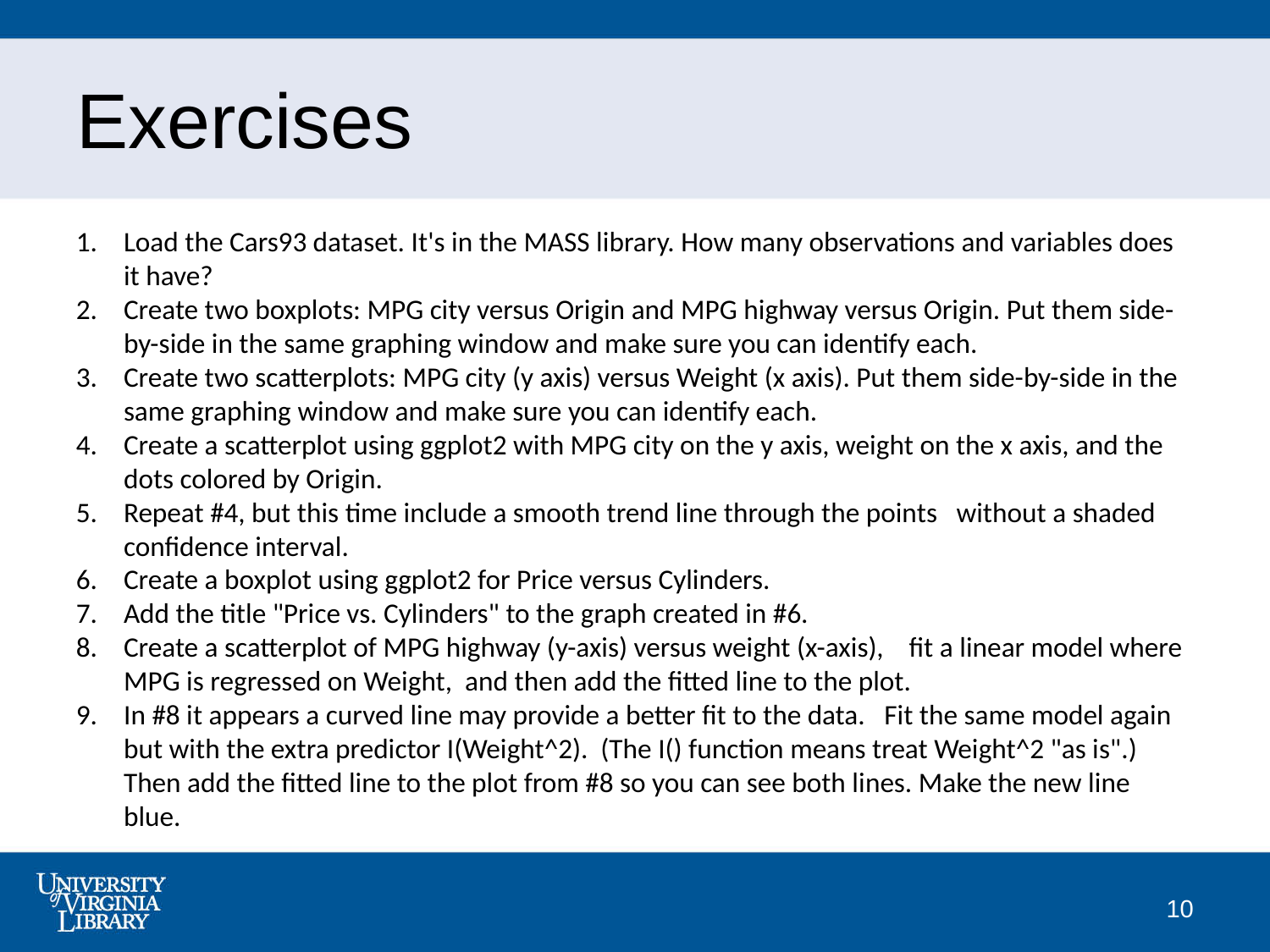

Exercises
Load the Cars93 dataset. It's in the MASS library. How many observations and variables does it have?
Create two boxplots: MPG city versus Origin and MPG highway versus Origin. Put them side-by-side in the same graphing window and make sure you can identify each.
Create two scatterplots: MPG city (y axis) versus Weight (x axis). Put them side-by-side in the same graphing window and make sure you can identify each.
Create a scatterplot using ggplot2 with MPG city on the y axis, weight on the x axis, and the   dots colored by Origin.
Repeat #4, but this time include a smooth trend line through the points   without a shaded confidence interval.
Create a boxplot using ggplot2 for Price versus Cylinders.
Add the title "Price vs. Cylinders" to the graph created in #6.
Create a scatterplot of MPG highway (y-axis) versus weight (x-axis),    fit a linear model where MPG is regressed on Weight,  and then add the fitted line to the plot.
In #8 it appears a curved line may provide a better fit to the data.   Fit the same model again but with the extra predictor I(Weight^2).  (The I() function means treat Weight^2 "as is".) Then add the fitted line to the plot from #8 so you can see both lines. Make the new line blue.